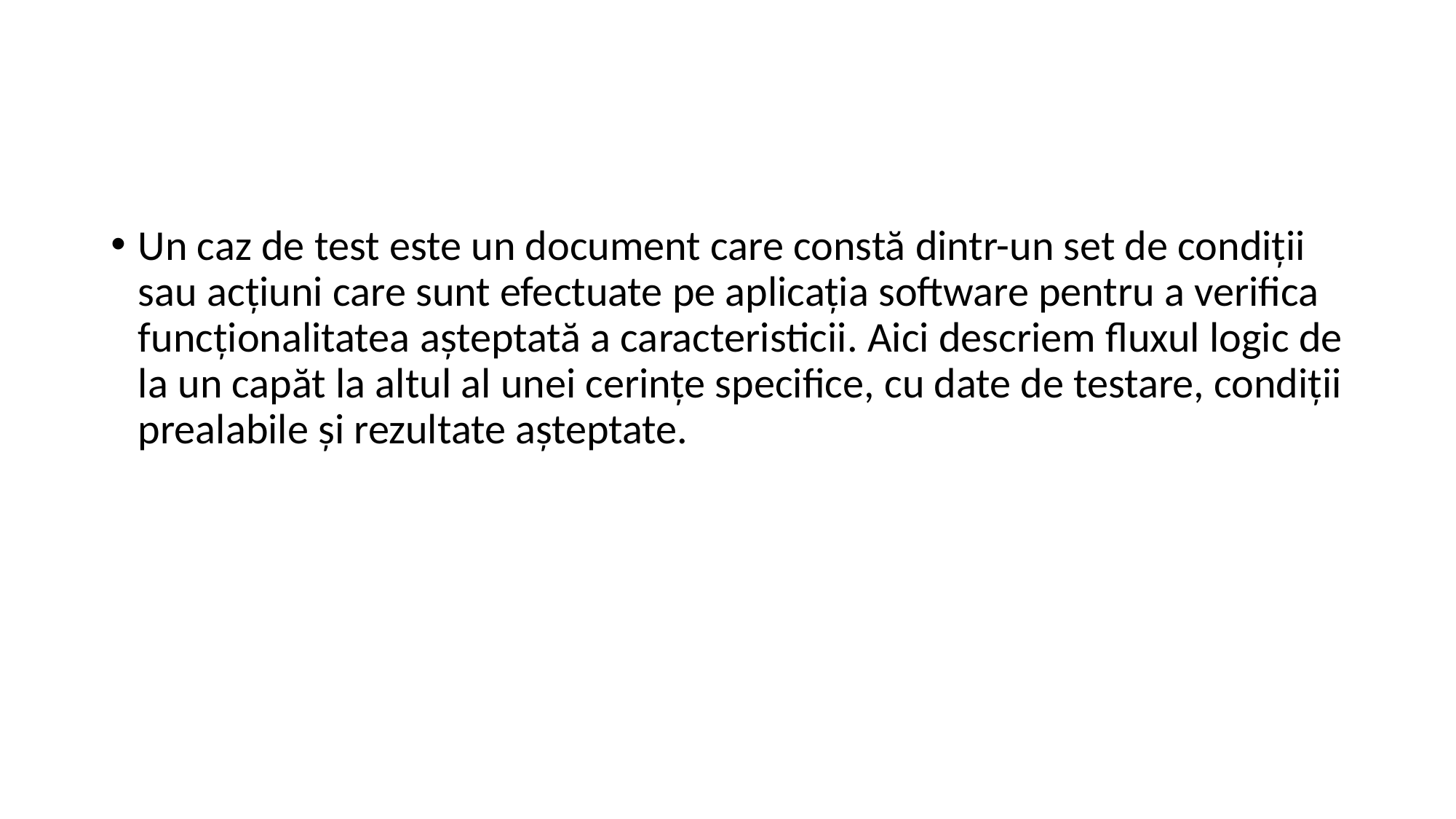

#
Un caz de test este un document care constă dintr-un set de condiții sau acțiuni care sunt efectuate pe aplicația software pentru a verifica funcționalitatea așteptată a caracteristicii. Aici descriem fluxul logic de la un capăt la altul al unei cerințe specifice, cu date de testare, condiții prealabile și rezultate așteptate.